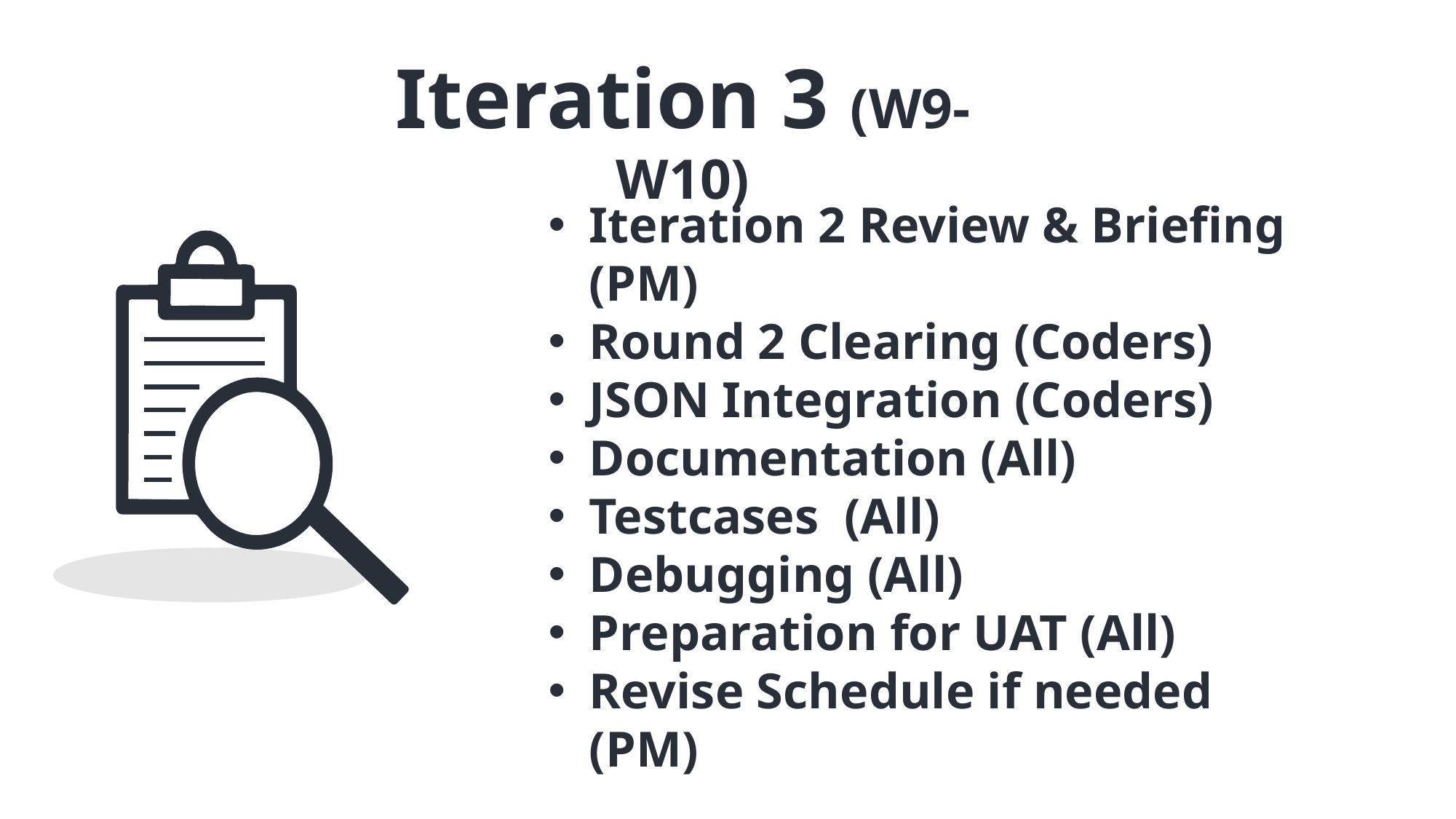

Iteration 3 (W9-W10)
Iteration 2 Review & Briefing (PM)
Round 2 Clearing (Coders)
JSON Integration (Coders)
Documentation (All)
Testcases  (All)
Debugging (All)
Preparation for UAT (All)
Revise Schedule if needed (PM)